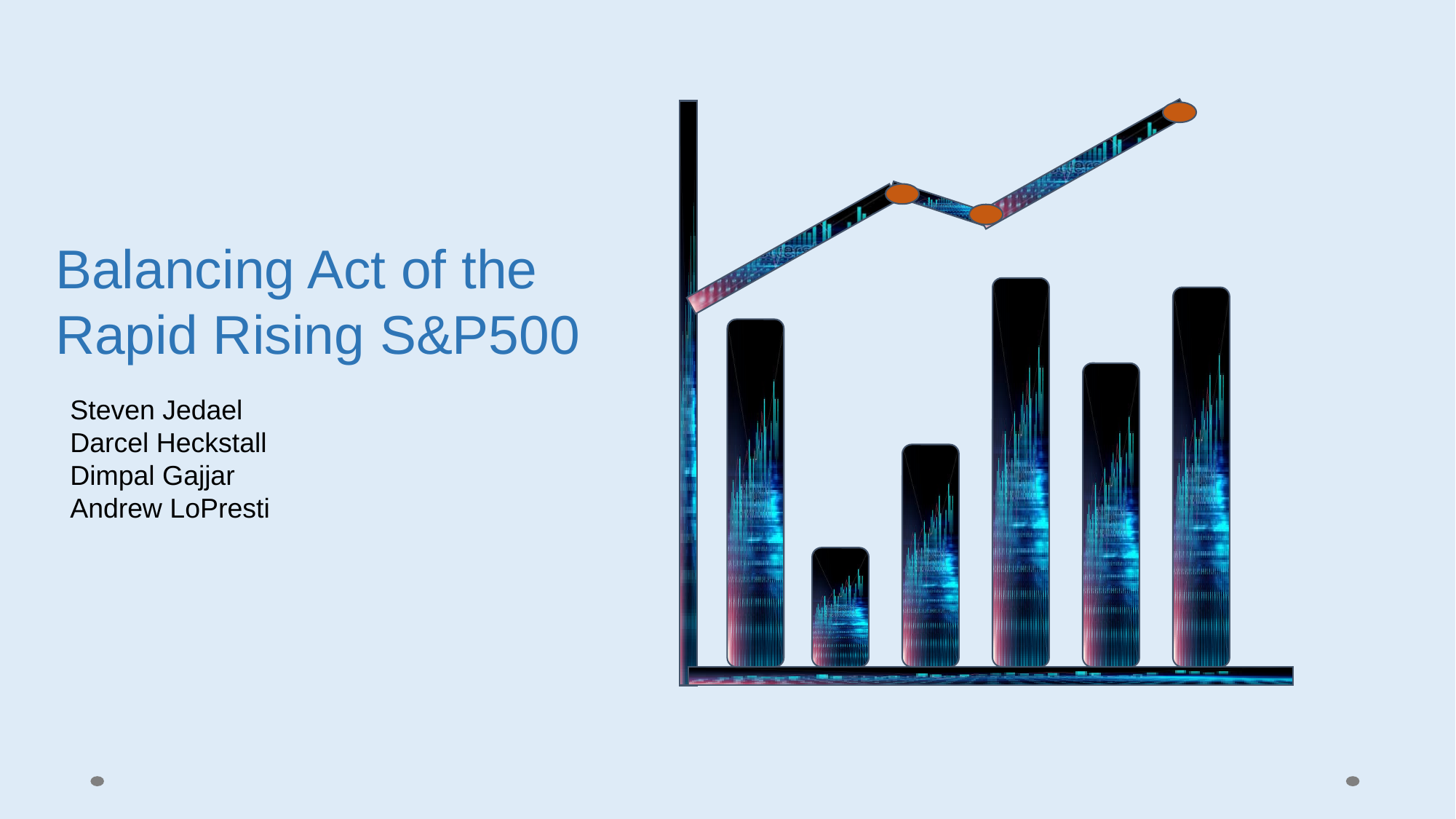

Balancing Act of the
Rapid Rising S&P500
Steven Jedael
Darcel Heckstall
Dimpal Gajjar
Andrew LoPresti